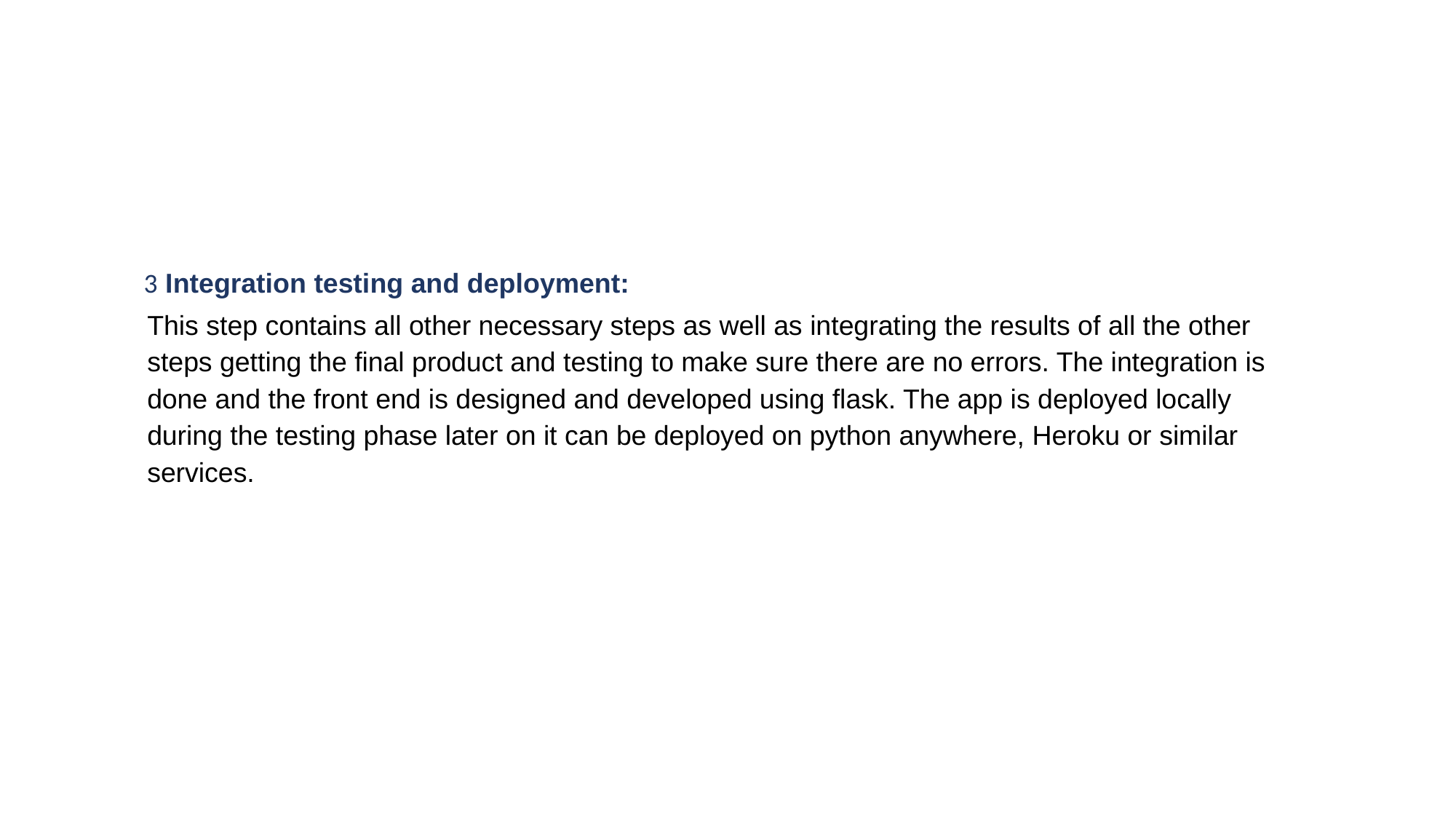

3 Integration testing and deployment:
This step contains all other necessary steps as well as integrating the results of all the other steps getting the final product and testing to make sure there are no errors. The integration is done and the front end is designed and developed using flask. The app is deployed locally during the testing phase later on it can be deployed on python anywhere, Heroku or similar services.